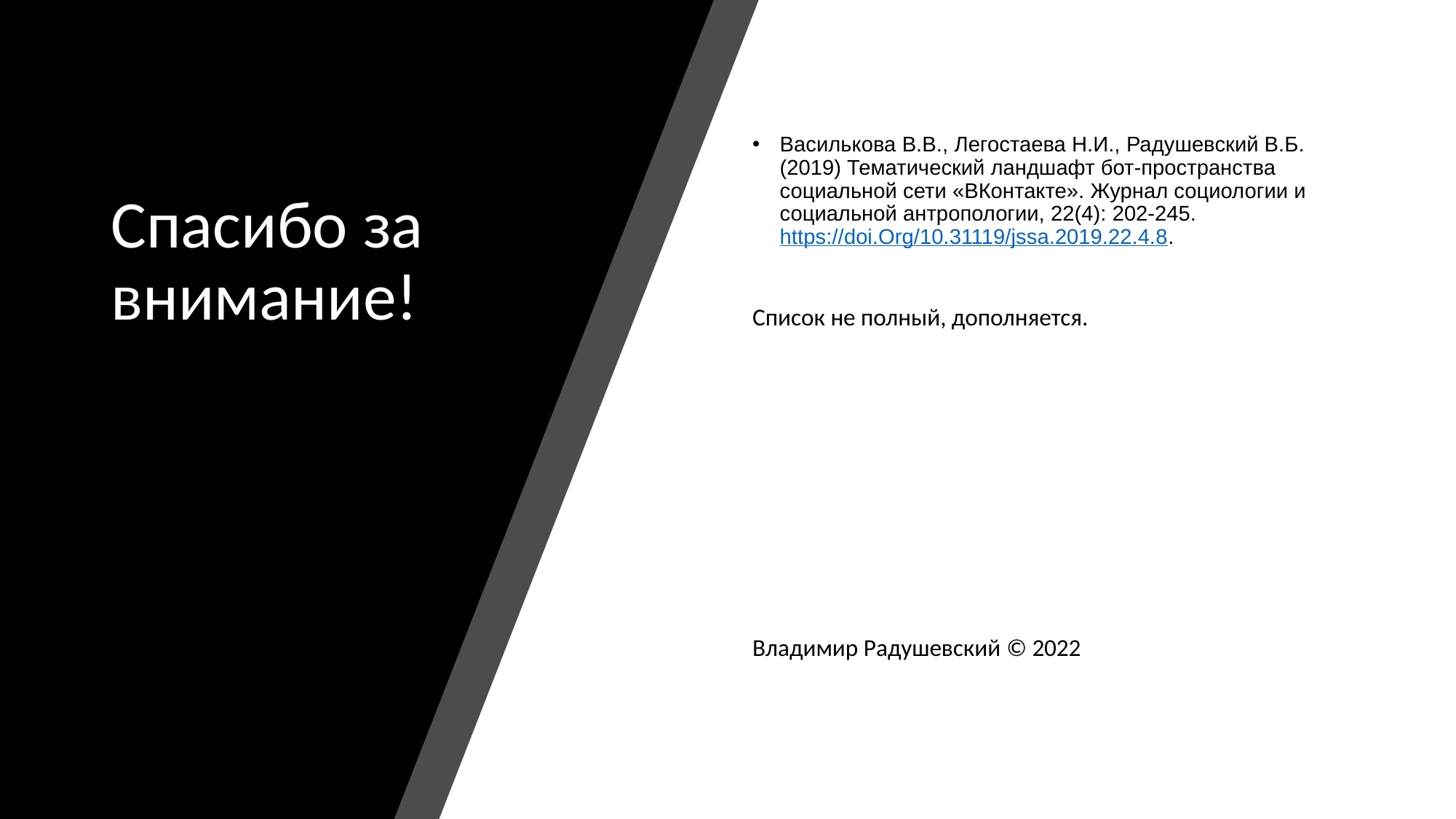

# Спасибо за внимание!
Василькова В.В., Легостаева Н.И., Радушевский В.Б. (2019) Тематический ландшафт бот-пространства социальной сети «ВКонтакте». Журнал социологии и социальной антропологии, 22(4): 202-245. https://doi.Org/10.31119/jssa.2019.22.4.8.

Список не полный, дополняется.

Владимир Радушевский © 2022